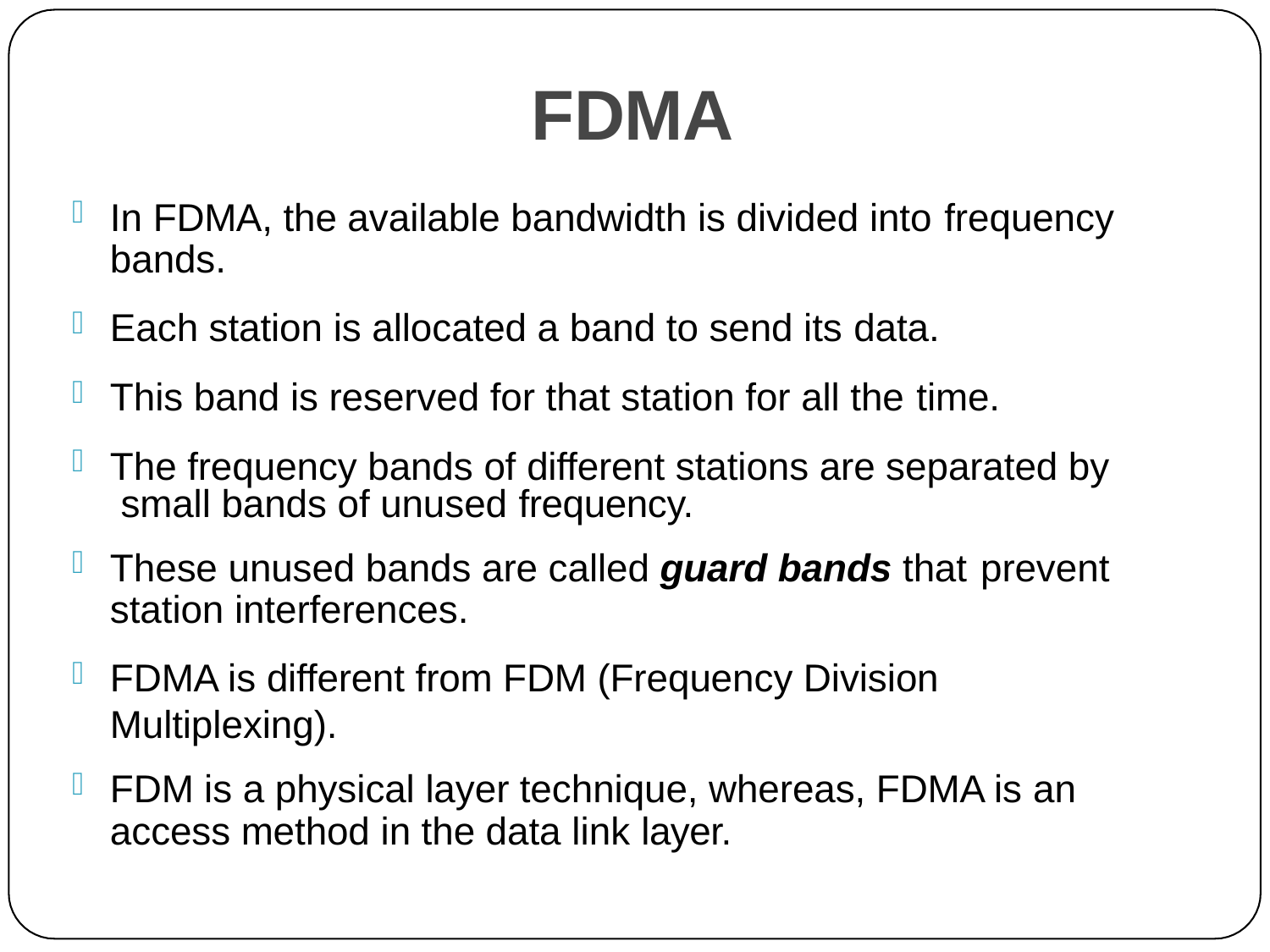

# FDMA
In FDMA, the available bandwidth is divided into frequency
bands.
Each station is allocated a band to send its data.
This band is reserved for that station for all the time.
The frequency bands of different stations are separated by  small bands of unused frequency.
These unused bands are called guard bands that prevent
station interferences.
FDMA is different from FDM (Frequency Division Multiplexing).
FDM is a physical layer technique, whereas, FDMA is an
access method in the data link layer.
37